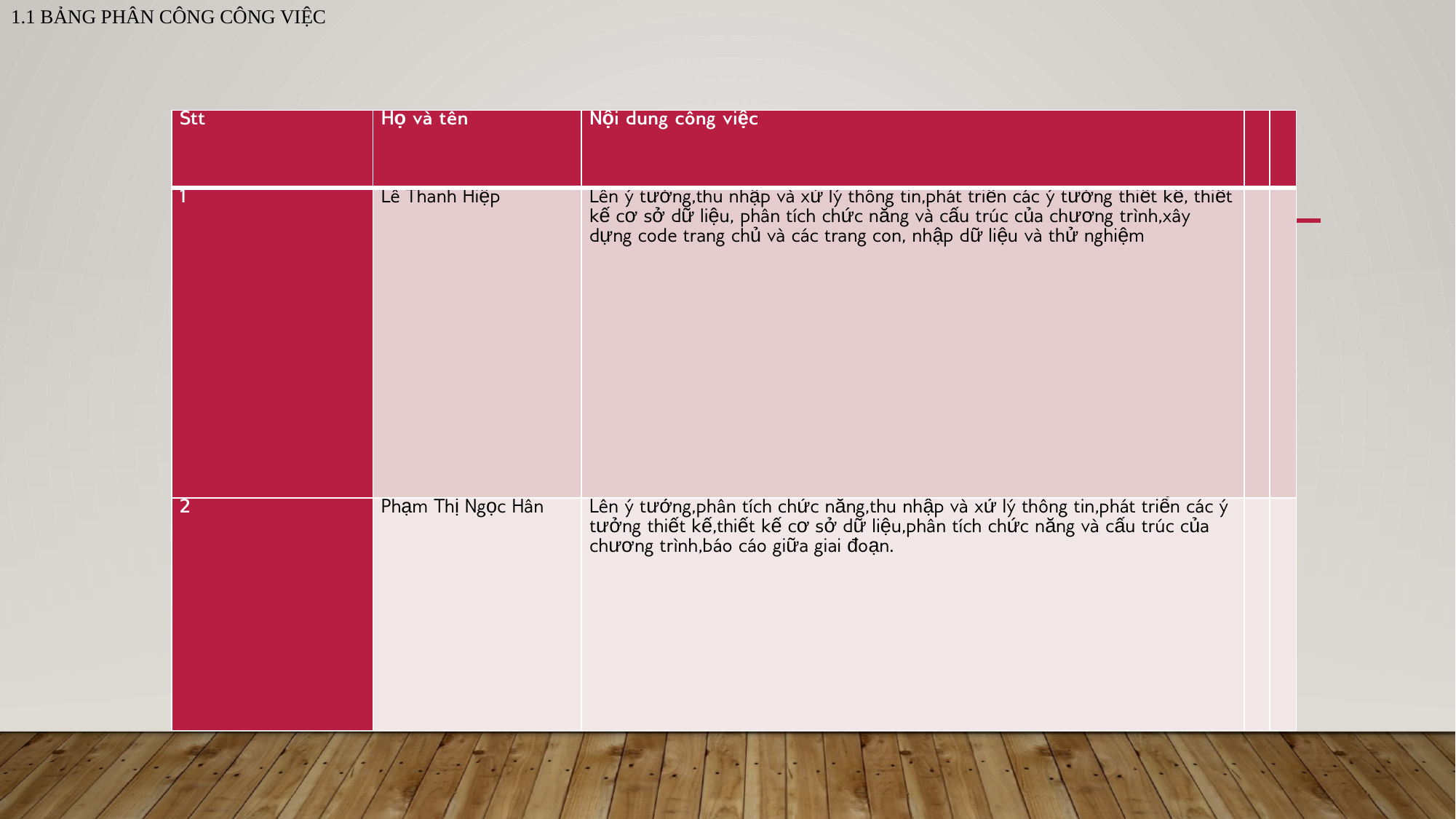

# 1.1 Bảng phân công công việc
| Stt | Họ và tên | Nội dung công việc |  |  |
| --- | --- | --- | --- | --- |
| 1 | Lê Thanh Hiệp | Lên ý tưởng,thu nhập và xử lý thông tin,phát triển các ý tưởng thiết kế, thiết kế cơ sở dữ liệu, phân tích chức năng và cấu trúc của chương trình,xây dựng code trang chủ và các trang con, nhập dữ liệu và thử nghiệm |  |  |
| 2 | Phạm Thị Ngọc Hân | Lên ý tưởng,phân tích chức năng,thu nhập và xử lý thông tin,phát triển các ý tưởng thiết kế,thiết kế cơ sở dữ liệu,phân tích chức năng và cấu trúc của chương trình,báo cáo giữa giai đoạn. |  |  |